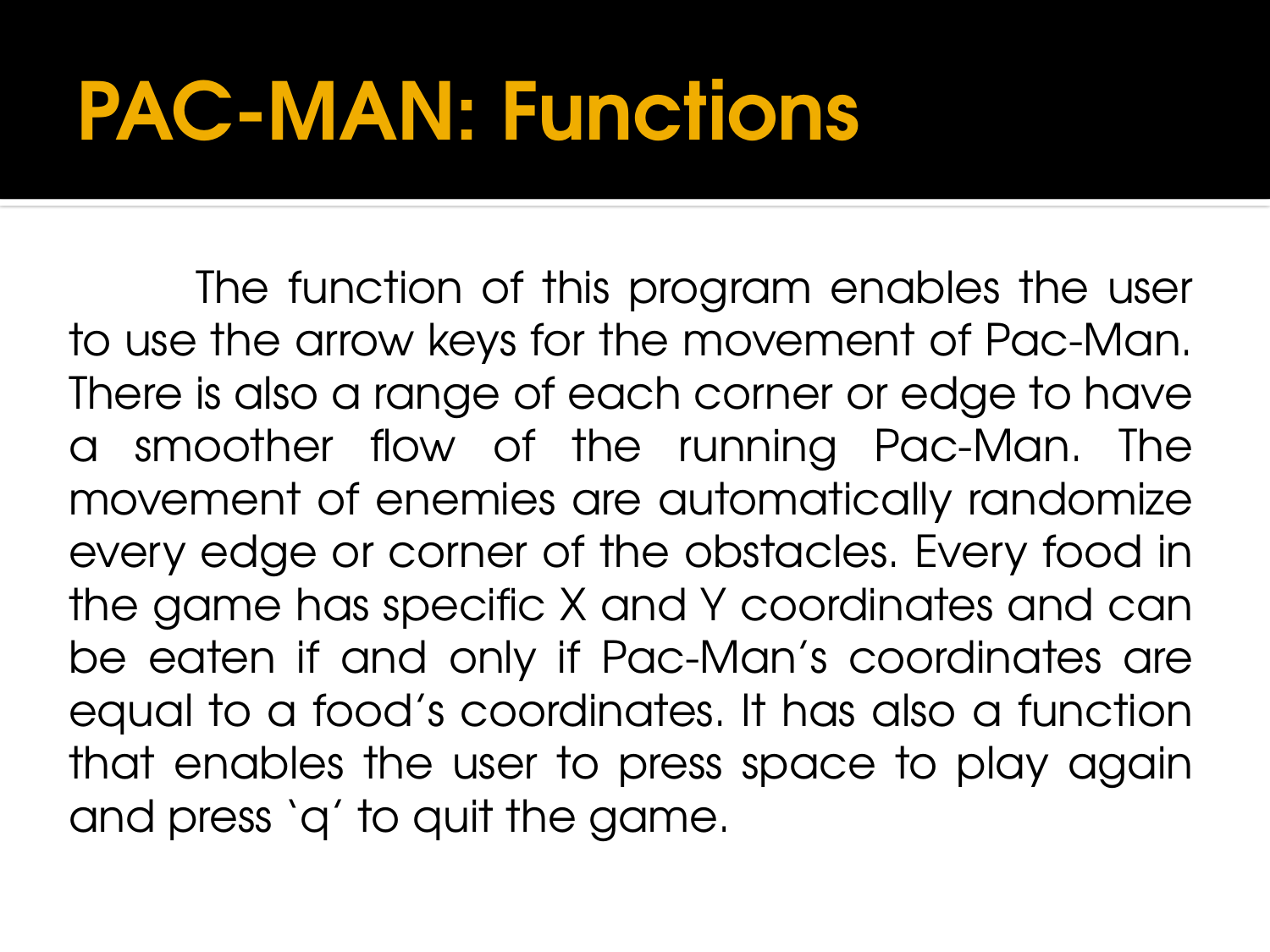

# PAC-MAN: Functions
		The function of this program enables the user to use the arrow keys for the movement of Pac-Man. There is also a range of each corner or edge to have a smoother flow of the running Pac-Man. The movement of enemies are automatically randomize every edge or corner of the obstacles. Every food in the game has specific X and Y coordinates and can be eaten if and only if Pac-Man’s coordinates are equal to a food’s coordinates. It has also a function that enables the user to press space to play again and press ‘q’ to quit the game.